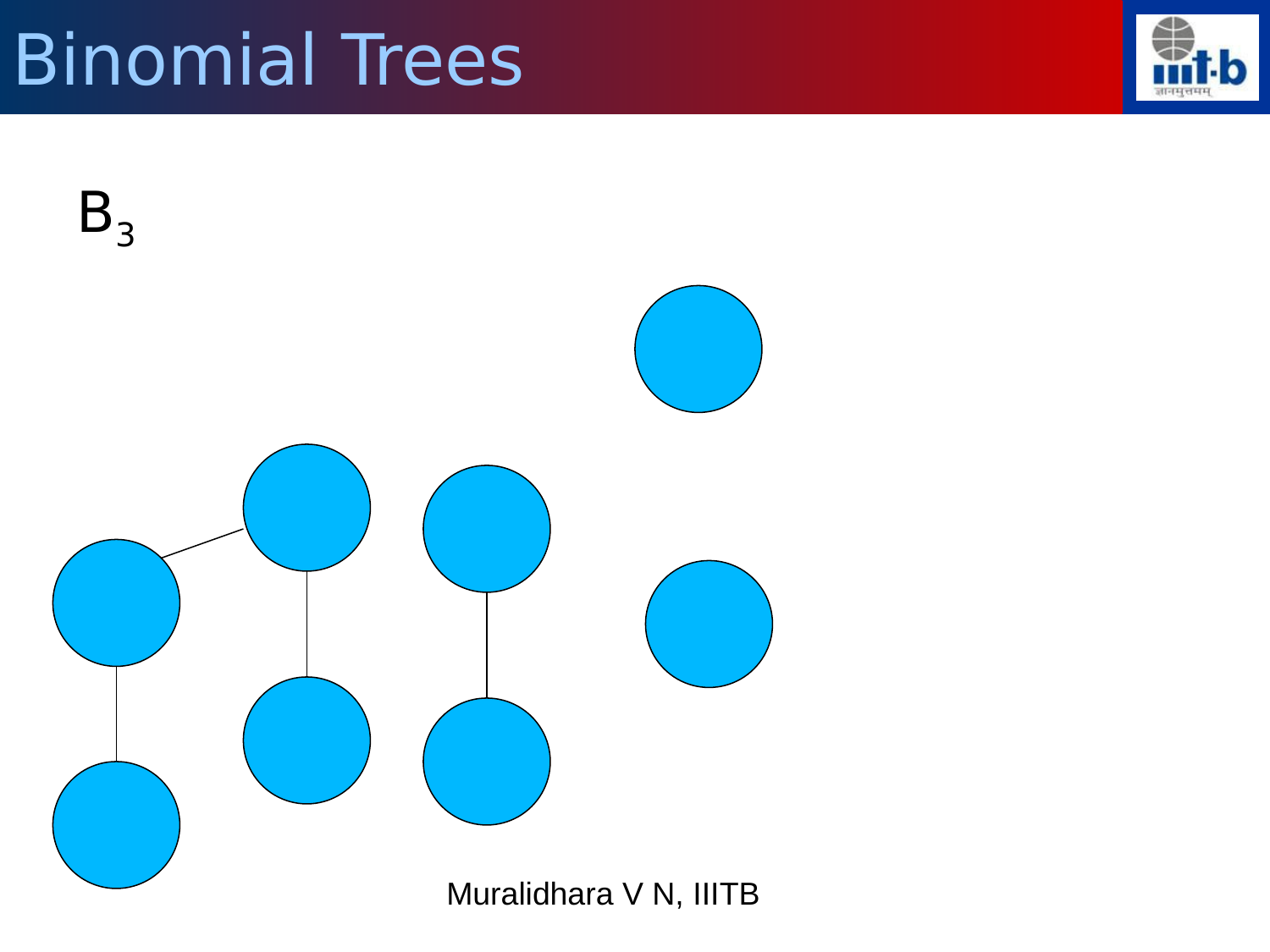

Binomial Trees
B3

Muralidhara V N, IIITB